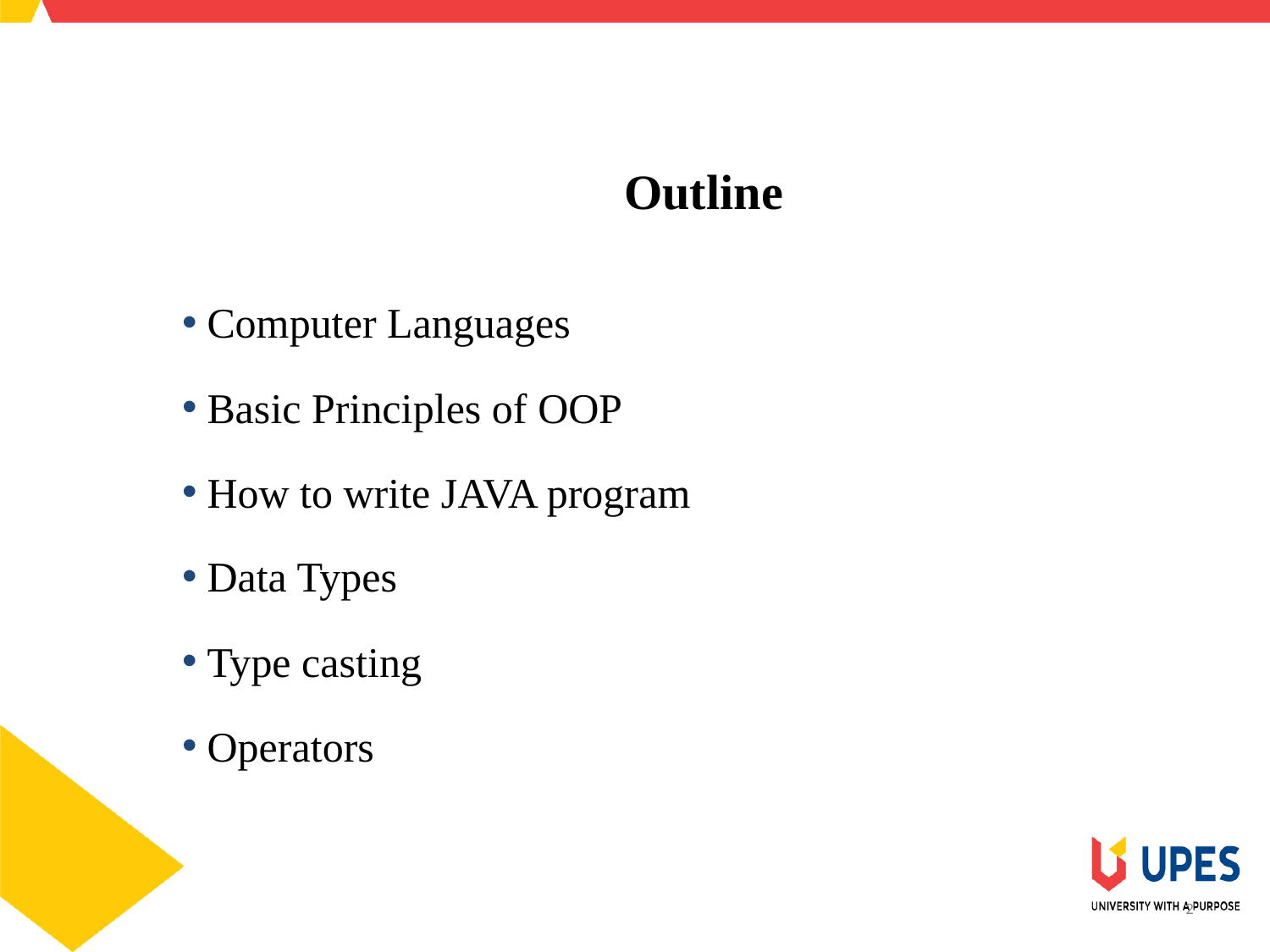

SCHOOL OF ENGINEERING & TECHNOLOGY
DEPARTMENT OF COMPUTER SCIENCE AND ENGINEERING
Outline
Computer Languages
Basic Principles of OOP
How to write JAVA program
Data Types
Type casting
Operators
2